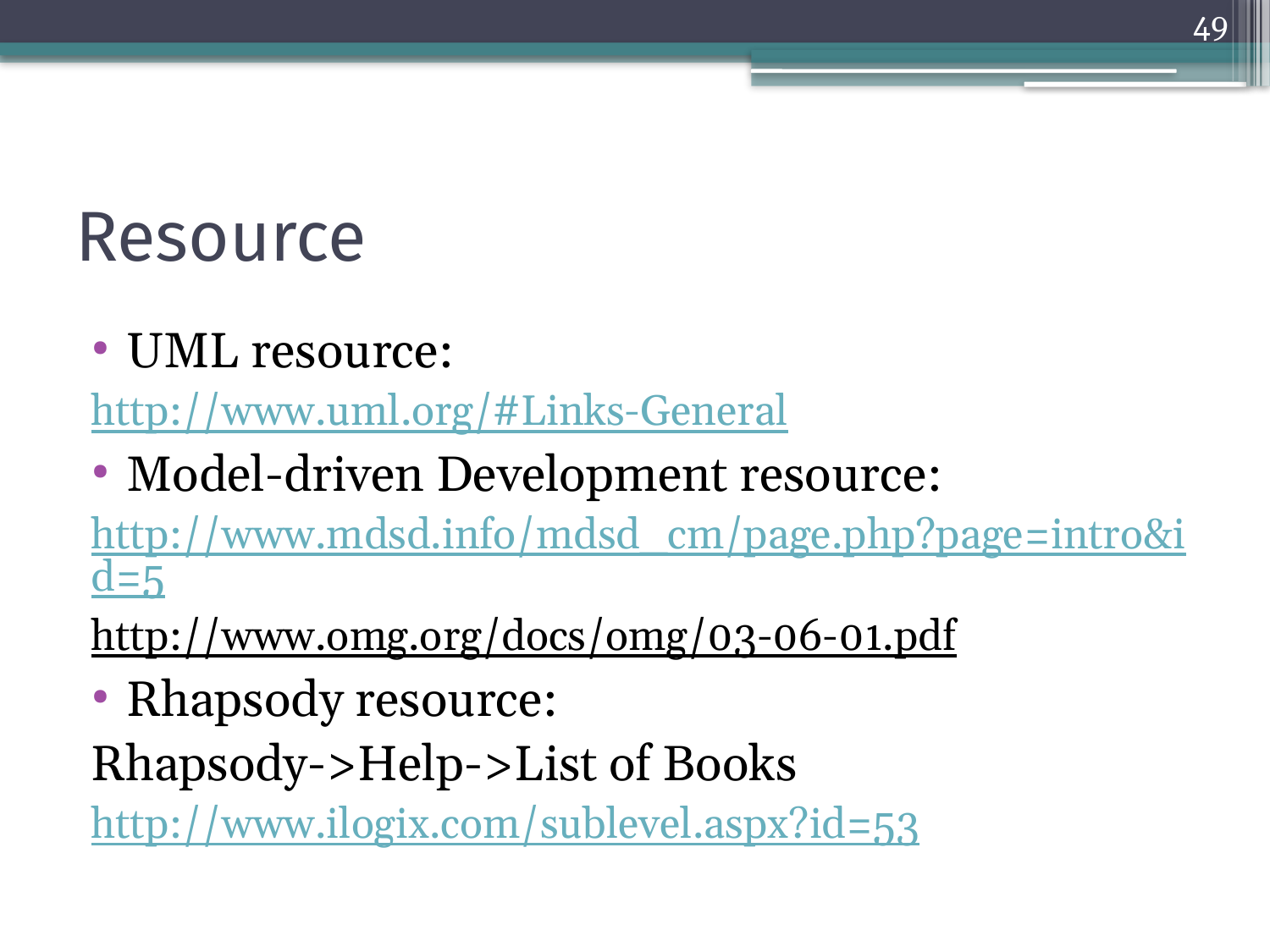

49
# Resource
UML resource:
http://www.uml.org/#Links-General
Model-driven Development resource:
http://www.mdsd.info/mdsd_cm/page.php?page=intro&id=5
http://www.omg.org/docs/omg/03-06-01.pdf
Rhapsody resource:
Rhapsody->Help->List of Books
http://www.ilogix.com/sublevel.aspx?id=53